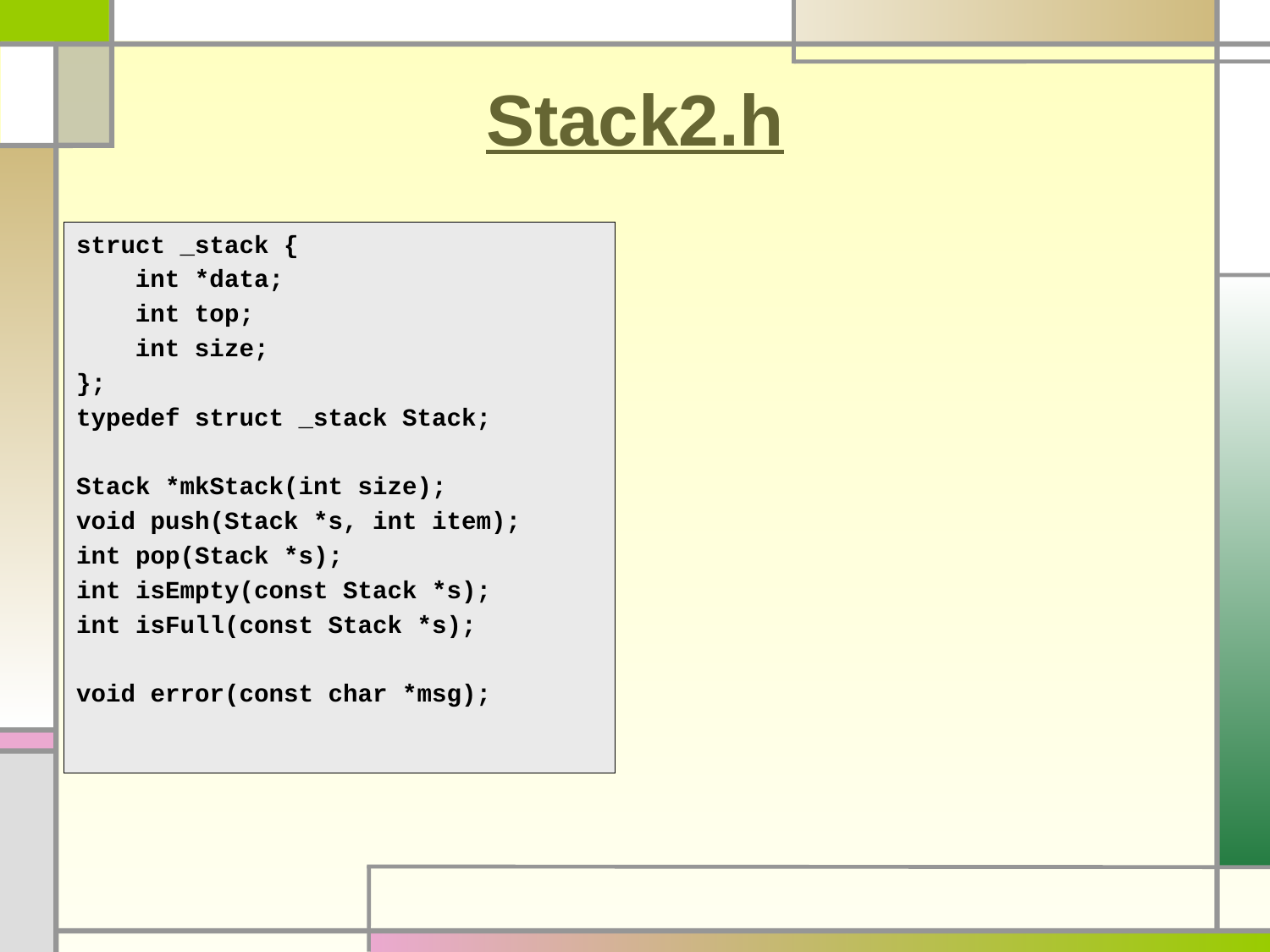

# Stack2.h
struct _stack {
    int *data;
    int top;
    int size;
};
typedef struct _stack Stack;

Stack *mkStack(int size);
void push(Stack *s, int item);
int pop(Stack *s);
int isEmpty(const Stack *s);
int isFull(const Stack *s);

void error(const char *msg);